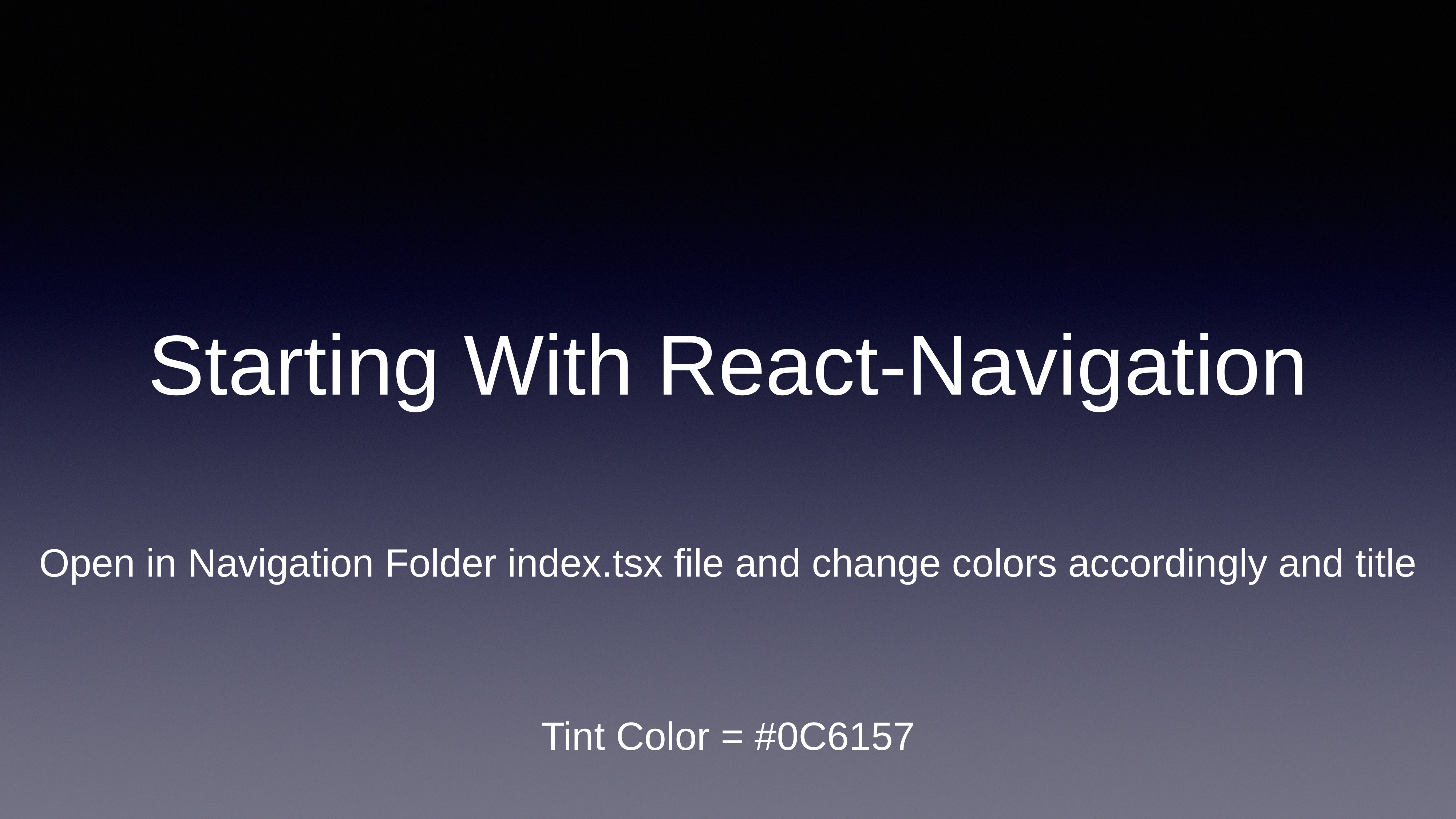

# Starting With React-Navigation
Open in Navigation Folder index.tsx file and change colors accordingly and title
Tint Color = #0C6157